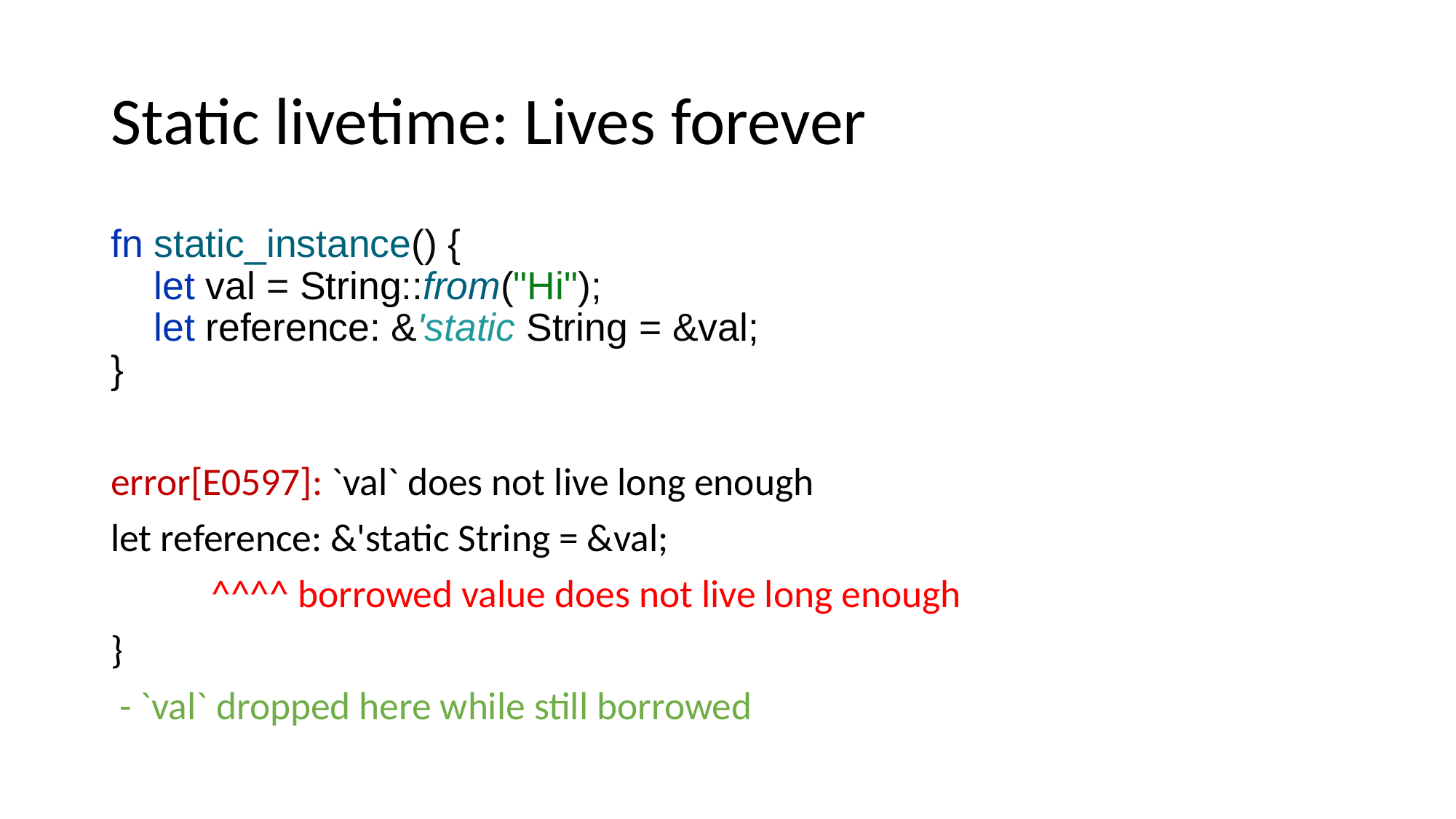

# Static livetime: Lives forever
fn static_instance() {
    let val = String::from("Hi");
    let reference: &'static String = &val;
}

error[E0597]: `val` does not live long enough
let reference: &'static String = &val;
			^^^^ borrowed value does not live long enough
}
 - `val` dropped here while still borrowed